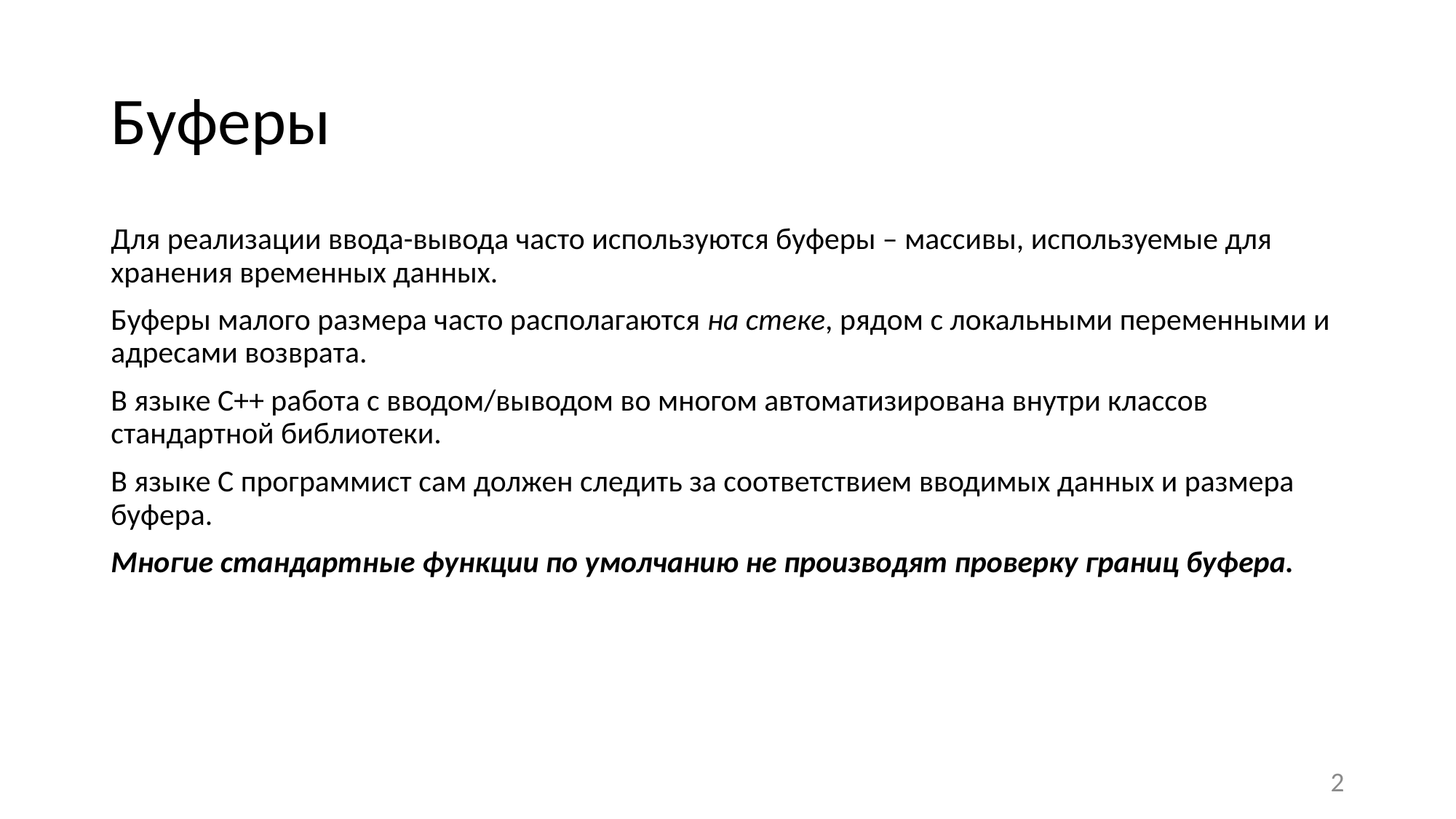

# Буферы
Для реализации ввода-вывода часто используются буферы – массивы, используемые для хранения временных данных.
Буферы малого размера часто располагаются на стеке, рядом с локальными переменными и адресами возврата.
В языке С++ работа с вводом/выводом во многом автоматизирована внутри классов стандартной библиотеки.
В языке С программист сам должен следить за соответствием вводимых данных и размера буфера.
Многие стандартные функции по умолчанию не производят проверку границ буфера.
2